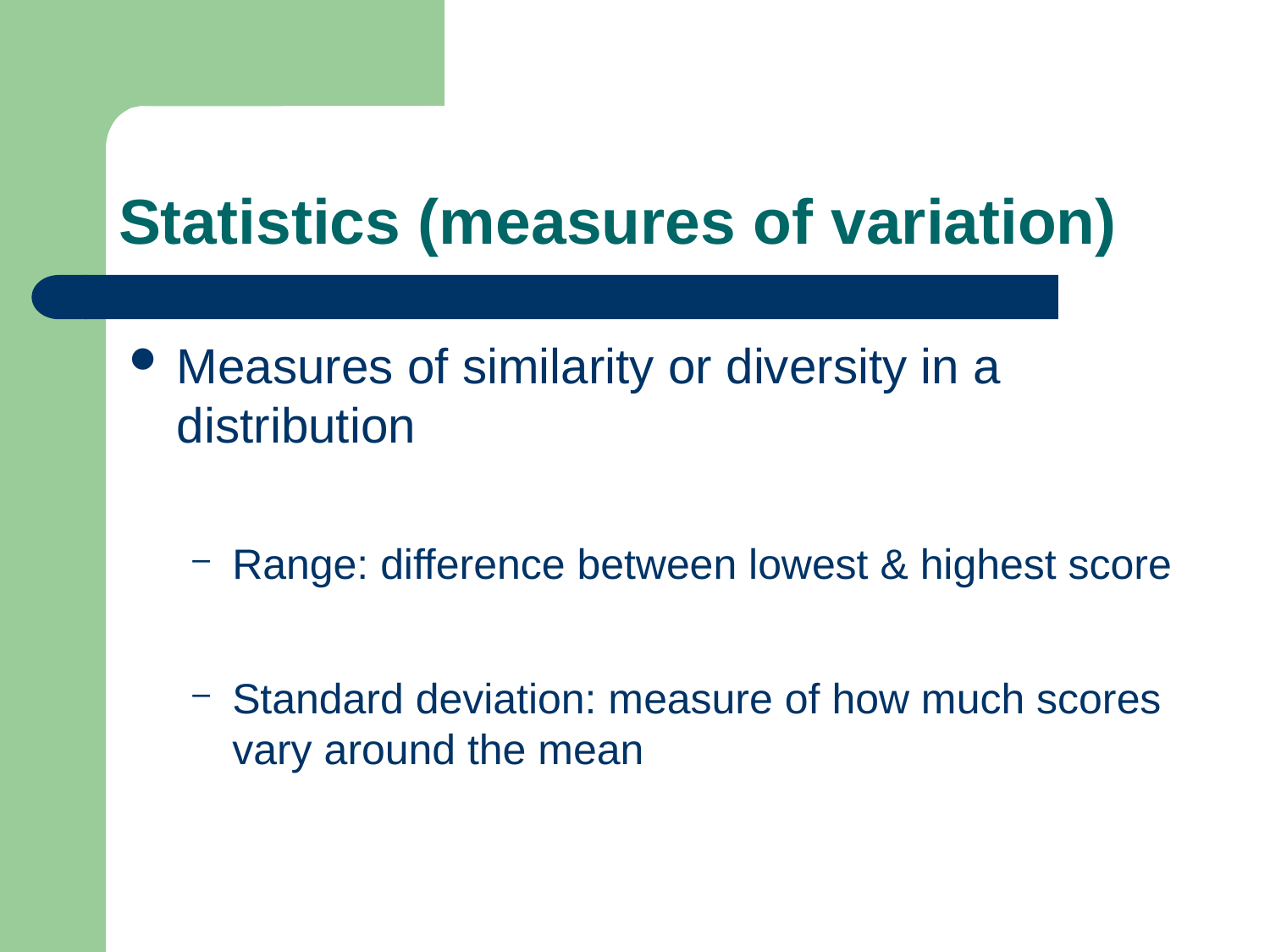

# Statistics (measures of variation)
Measures of similarity or diversity in a distribution

Range: difference between lowest & highest score

Standard deviation: measure of how much scores vary around the mean